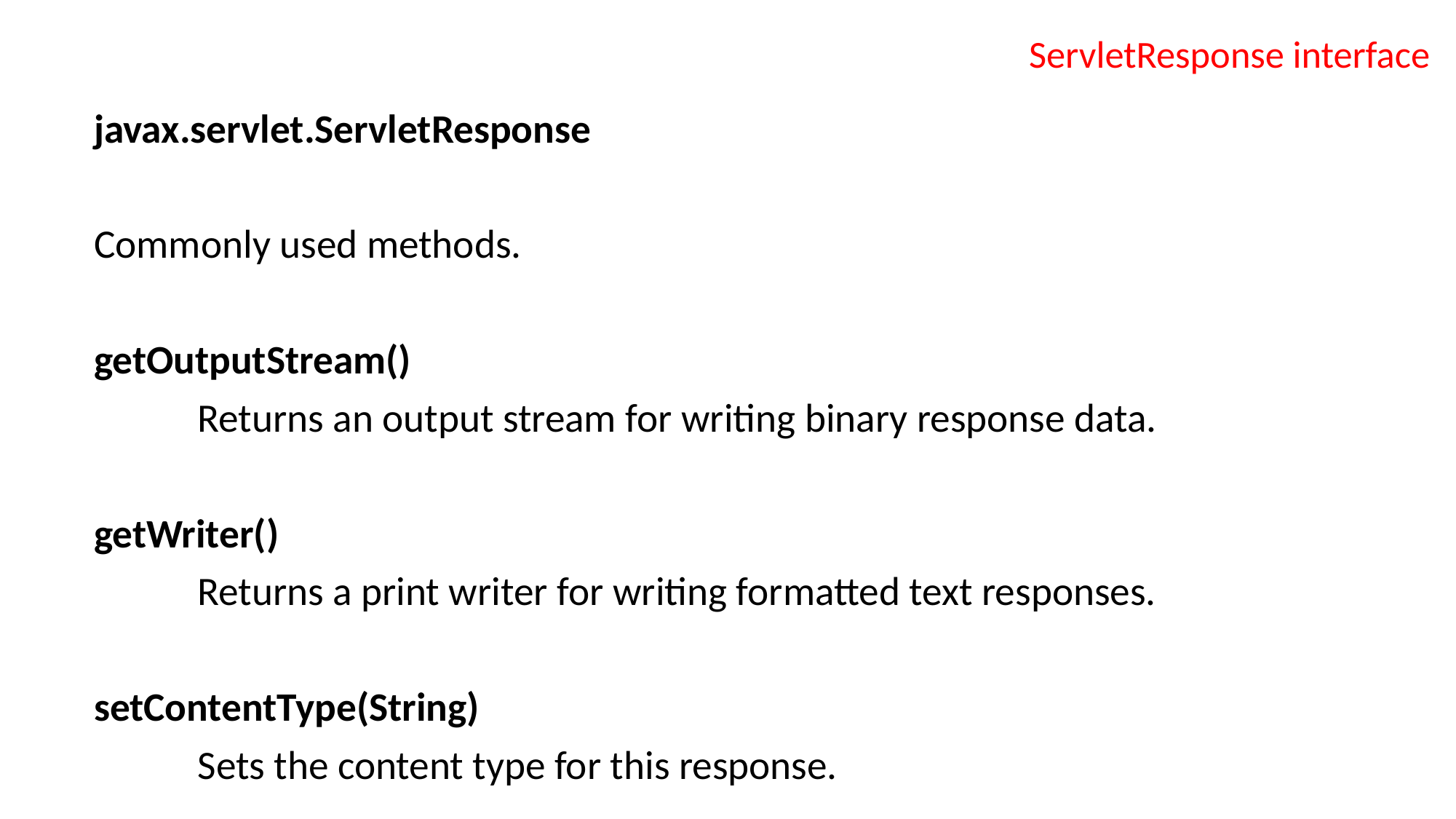

# ServletResponse interface
javax.servlet.ServletResponse

Commonly used methods.

getOutputStream()
	Returns an output stream for writing binary response data.

getWriter()
	Returns a print writer for writing formatted text responses.

setContentType(String)
	Sets the content type for this response.